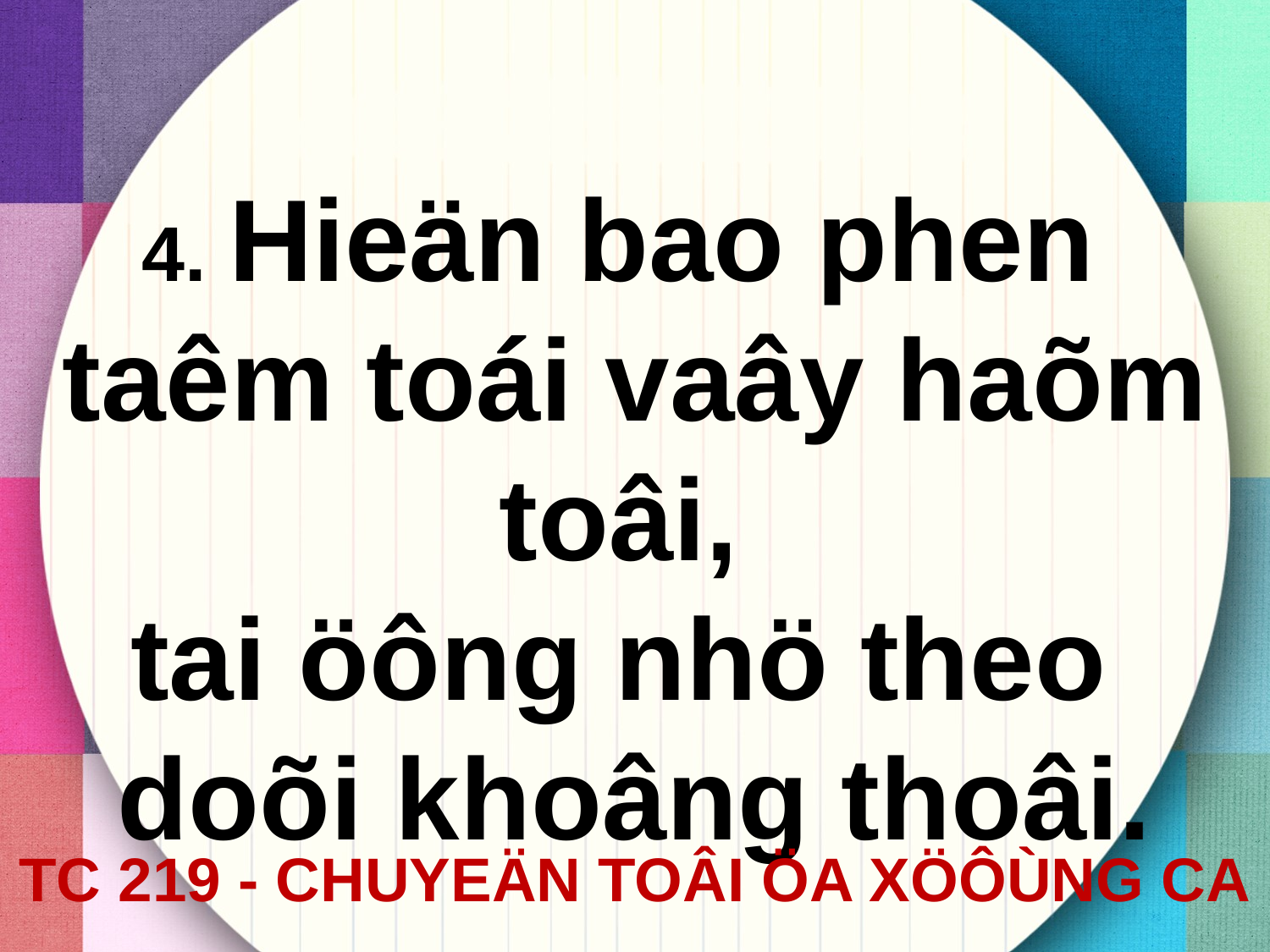

4. Hieän bao phen
taêm toái vaây haõm toâi,
tai öông nhö theo
doõi khoâng thoâi.
TC 219 - CHUYEÄN TOÂI ÖA XÖÔÙNG CA